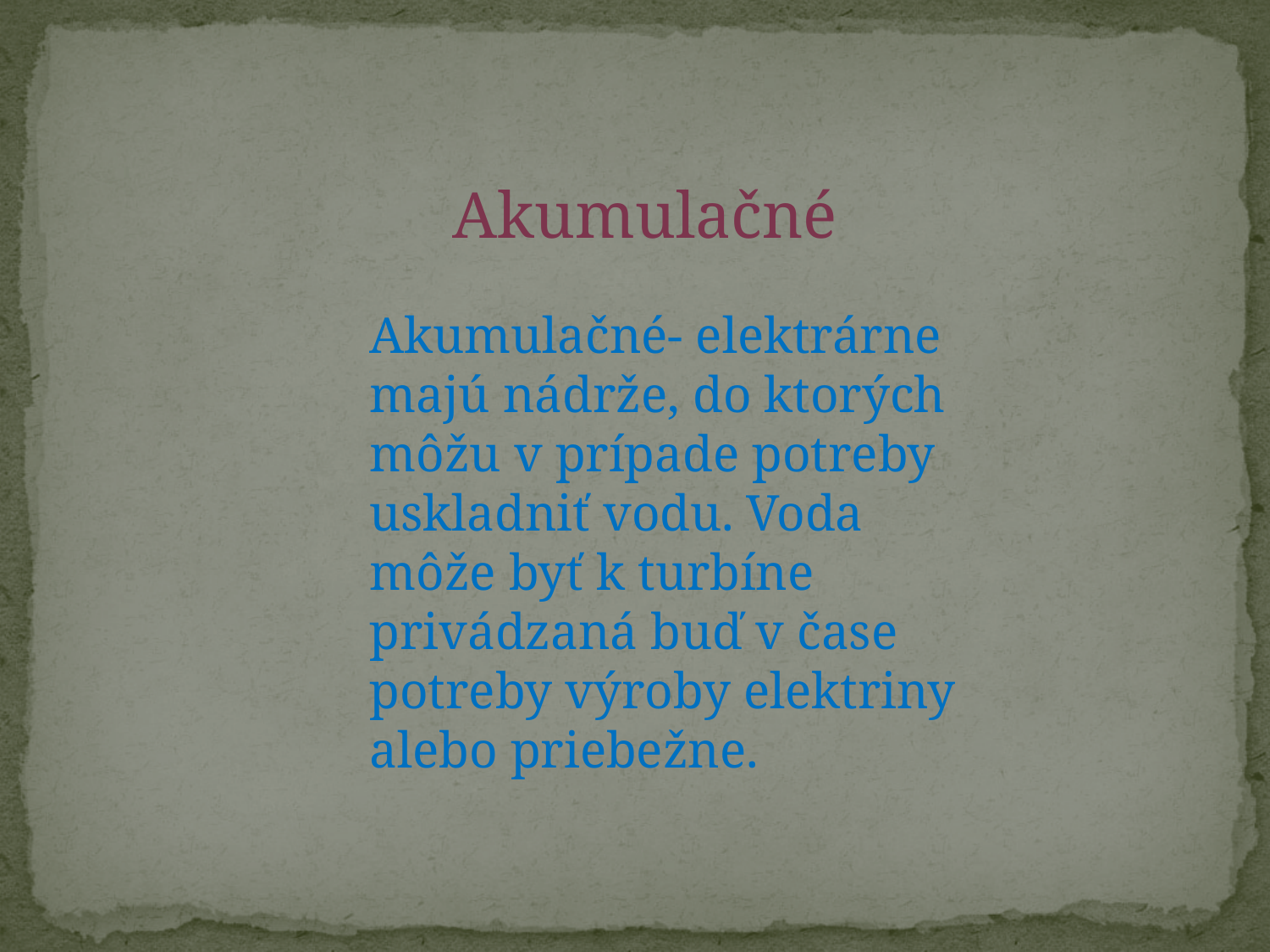

Akumulačné
Akumulačné- elektrárne majú nádrže, do ktorých môžu v prípade potreby uskladniť vodu. Voda môže byť k turbíne privádzaná buď v čase potreby výroby elektriny alebo priebežne.